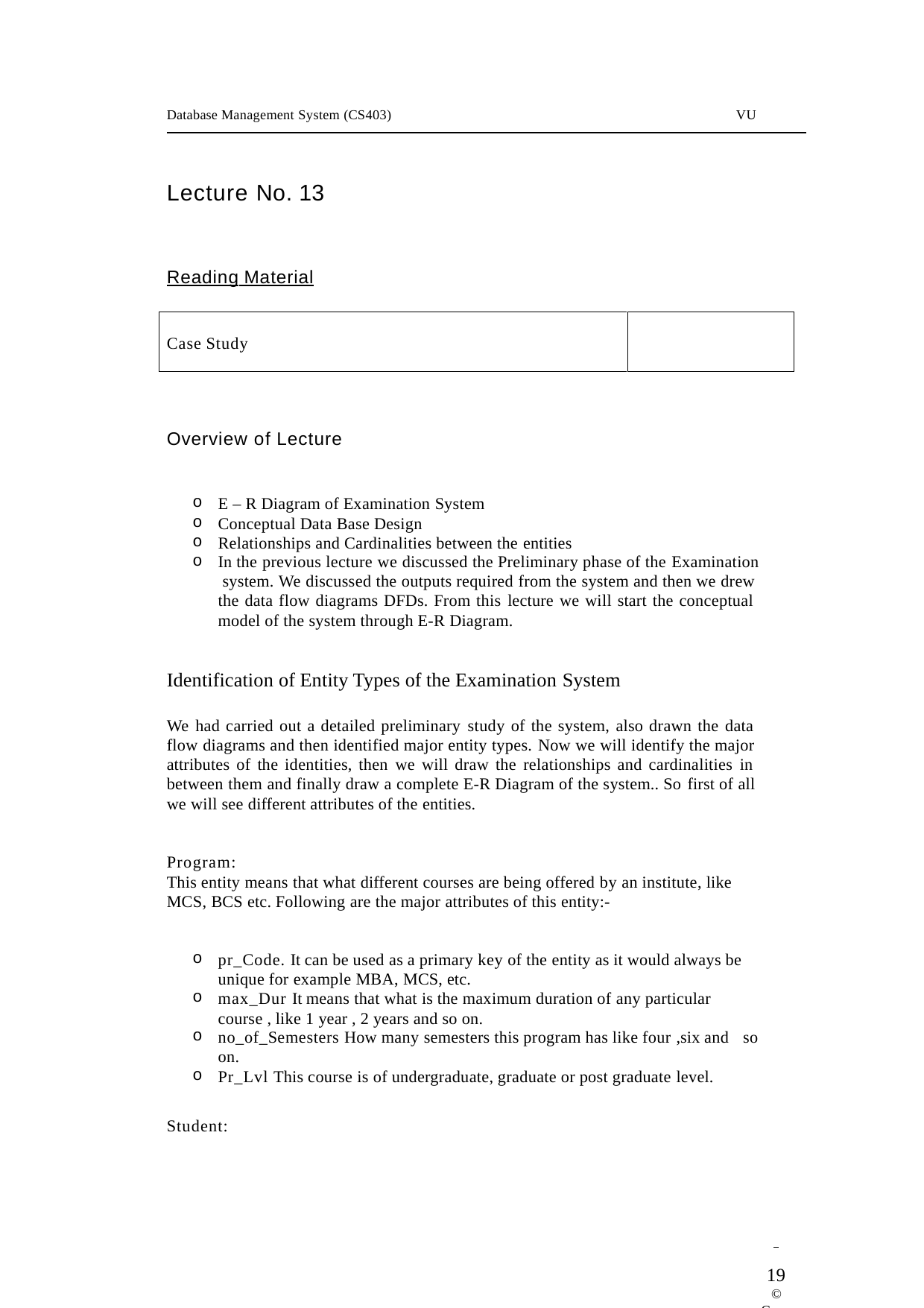

Database Management System (CS403)
VU

Lecture No. 13
Reading Material

Case Study

Overview of Lecture

E – R Diagram of Examination System
Conceptual Data Base Design
Relationships and Cardinalities between the entities
In the previous lecture we discussed the Preliminary phase of the Examination  system. We discussed the outputs required from the system and then we drew  the data flow diagrams DFDs. From this lecture we will start the conceptual  model of the system through E-R Diagram.

Identification of Entity Types of the Examination System

We had carried out a detailed preliminary study of the system, also drawn the data  flow diagrams and then identified major entity types. Now we will identify the major  attributes of the identities, then we will draw the relationships and cardinalities in  between them and finally draw a complete E-R Diagram of the system.. So first of all  we will see different attributes of the entities.

Program:
This entity means that what different courses are being offered by an institute, like  MCS, BCS etc. Following are the major attributes of this entity:-

pr_Code. It can be used as a primary key of the entity as it would always be  unique for example MBA, MCS, etc.
max_Dur It means that what is the maximum duration of any particular  course , like 1 year , 2 years and so on.
no_of_Semesters How many semesters this program has like four ,six and   so
on.
Pr_Lvl This course is of undergraduate, graduate or post graduate level.

Student:
 	19
© Copyright Virtual University of Pakistan